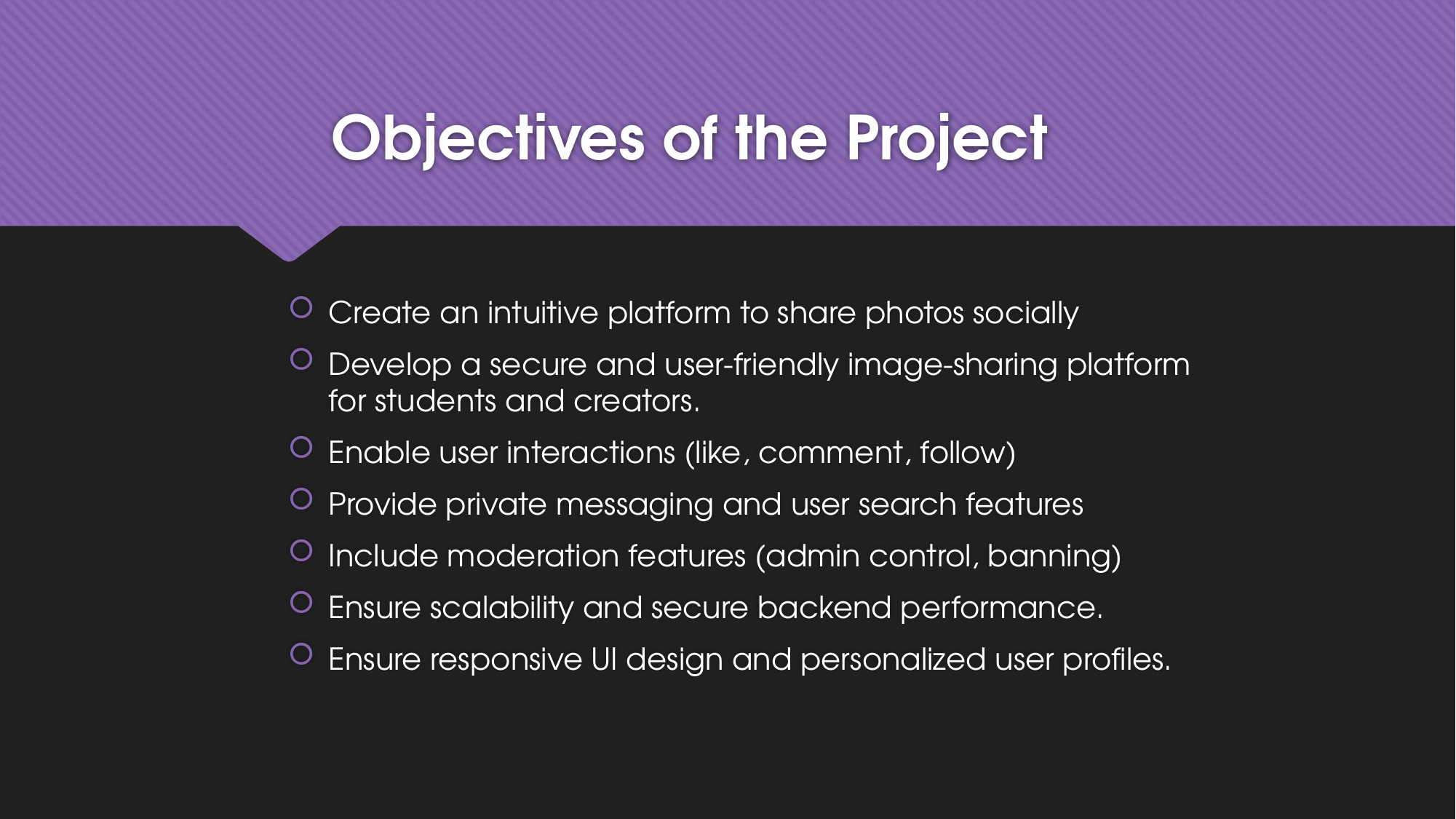

# Objectives of the Project
Create an intuitive platform to share photos socially
Develop a secure and user-friendly image-sharing platform for students and creators.
Enable user interactions (like, comment, follow)
Provide private messaging and user search features
Include moderation features (admin control, banning)
Ensure scalability and secure backend performance.
Ensure responsive UI design and personalized user profiles.